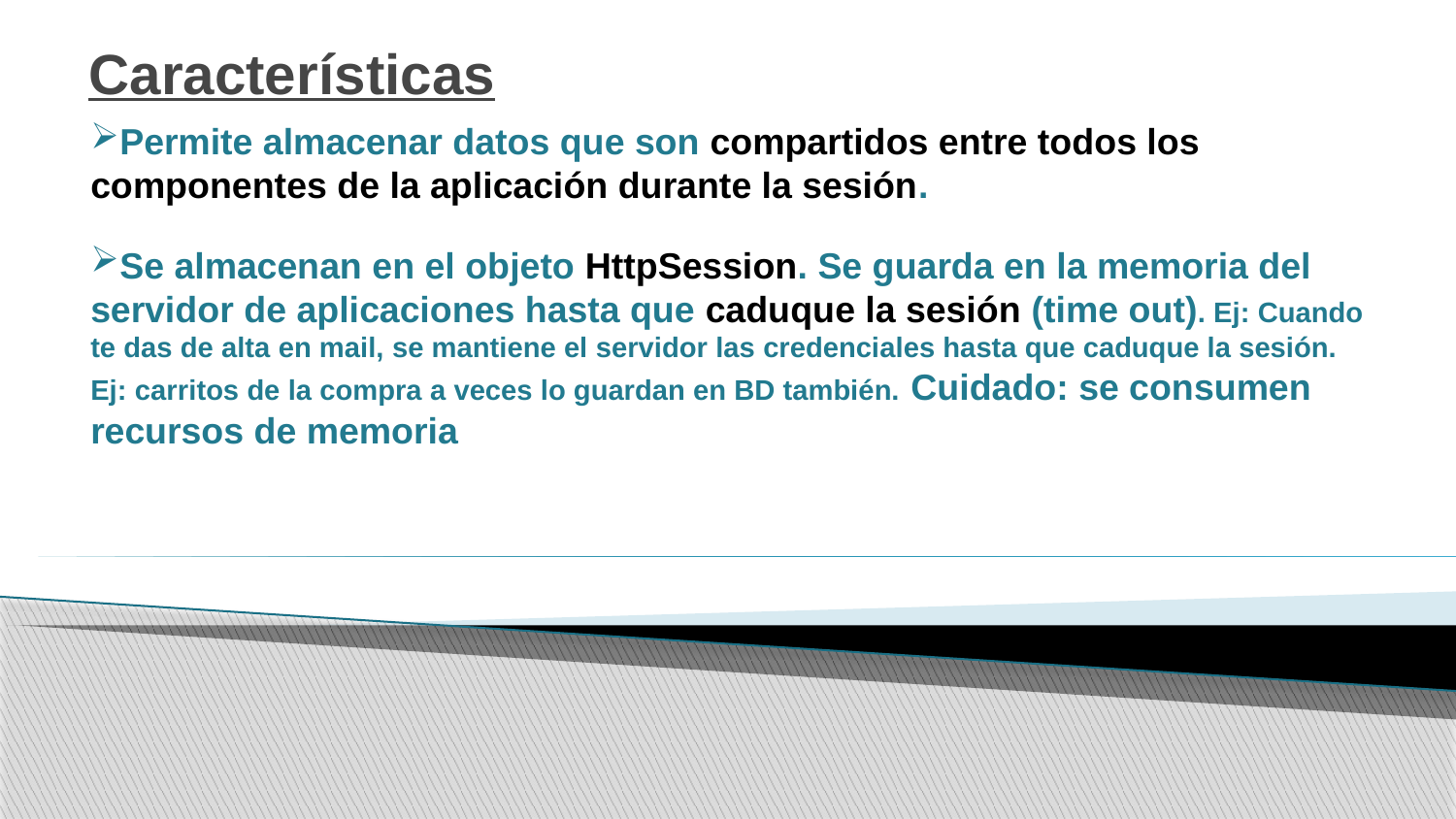

Características
Permite almacenar datos que son compartidos entre todos los componentes de la aplicación durante la sesión.
Se almacenan en el objeto HttpSession. Se guarda en la memoria del servidor de aplicaciones hasta que caduque la sesión (time out). Ej: Cuando te das de alta en mail, se mantiene el servidor las credenciales hasta que caduque la sesión. Ej: carritos de la compra a veces lo guardan en BD también. Cuidado: se consumen recursos de memoria